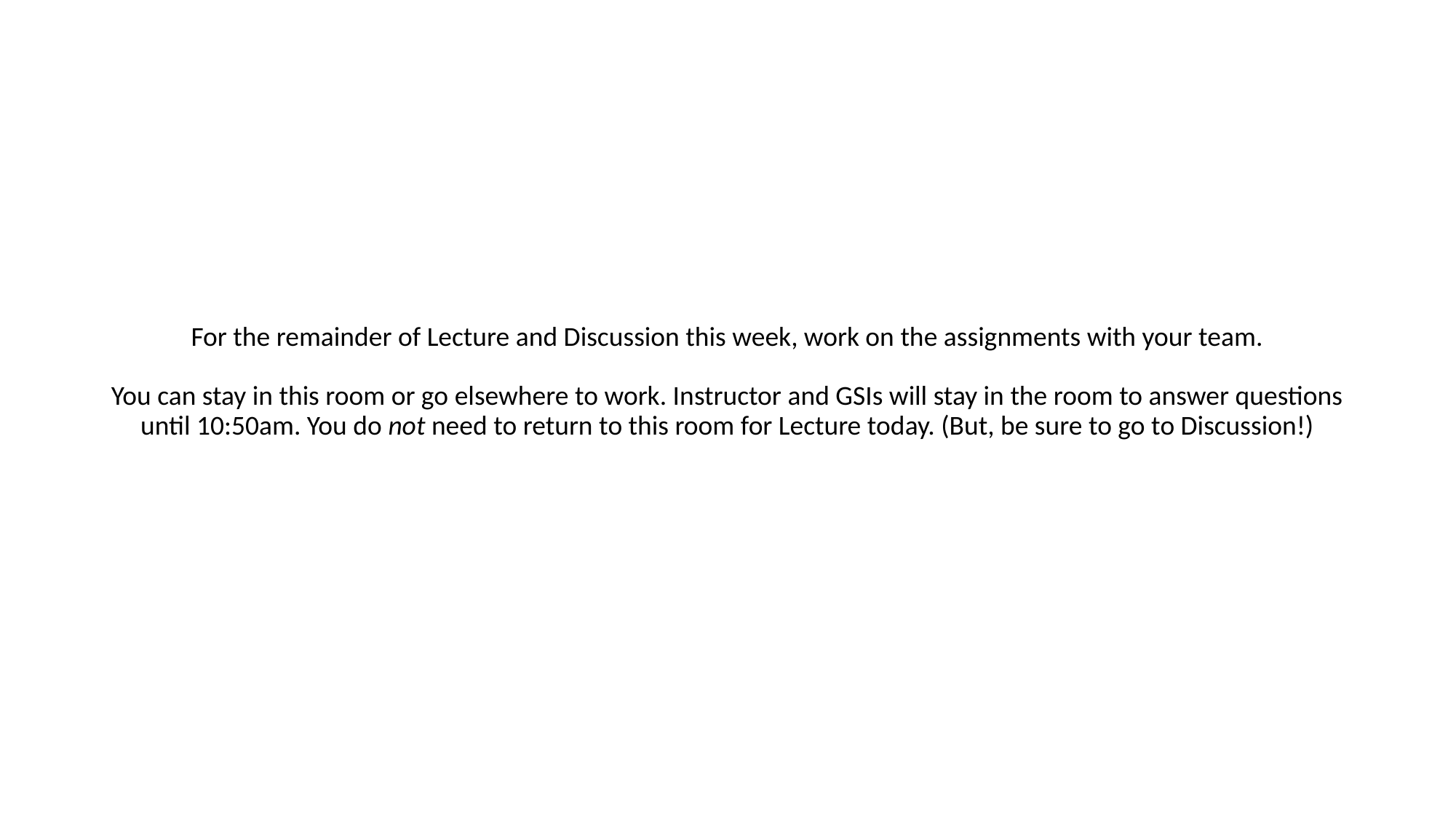

# For the remainder of Lecture and Discussion this week, work on the assignments with your team. You can stay in this room or go elsewhere to work. Instructor and GSIs will stay in the room to answer questions until 10:50am. You do not need to return to this room for Lecture today. (But, be sure to go to Discussion!)